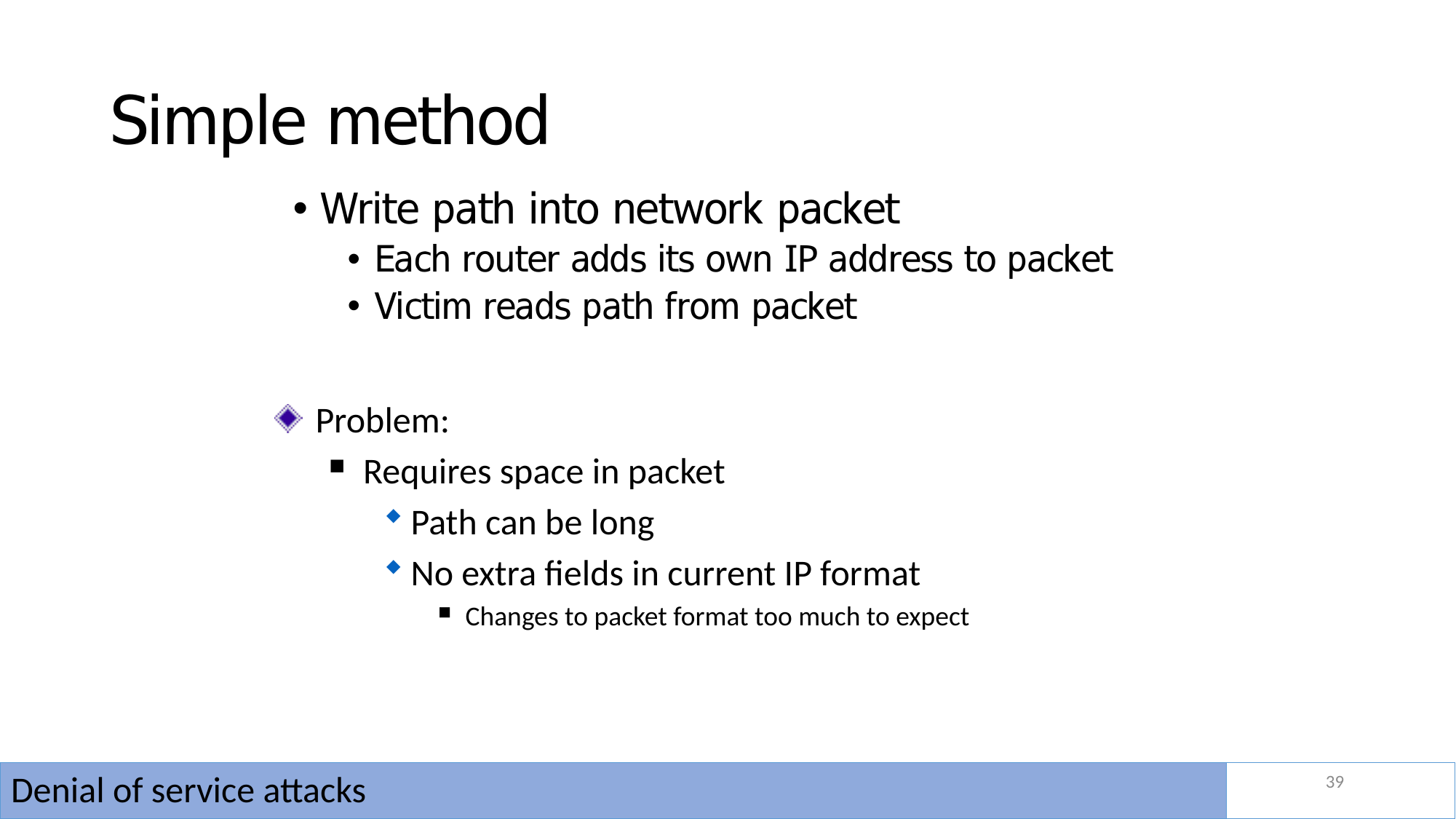

# Simple method
Write path into network packet
Each router adds its own IP address to packet
Victim reads path from packet
Problem:
Requires space in packet
Path can be long
No extra fields in current IP format
Changes to packet format too much to expect
39
Denial of service attacks